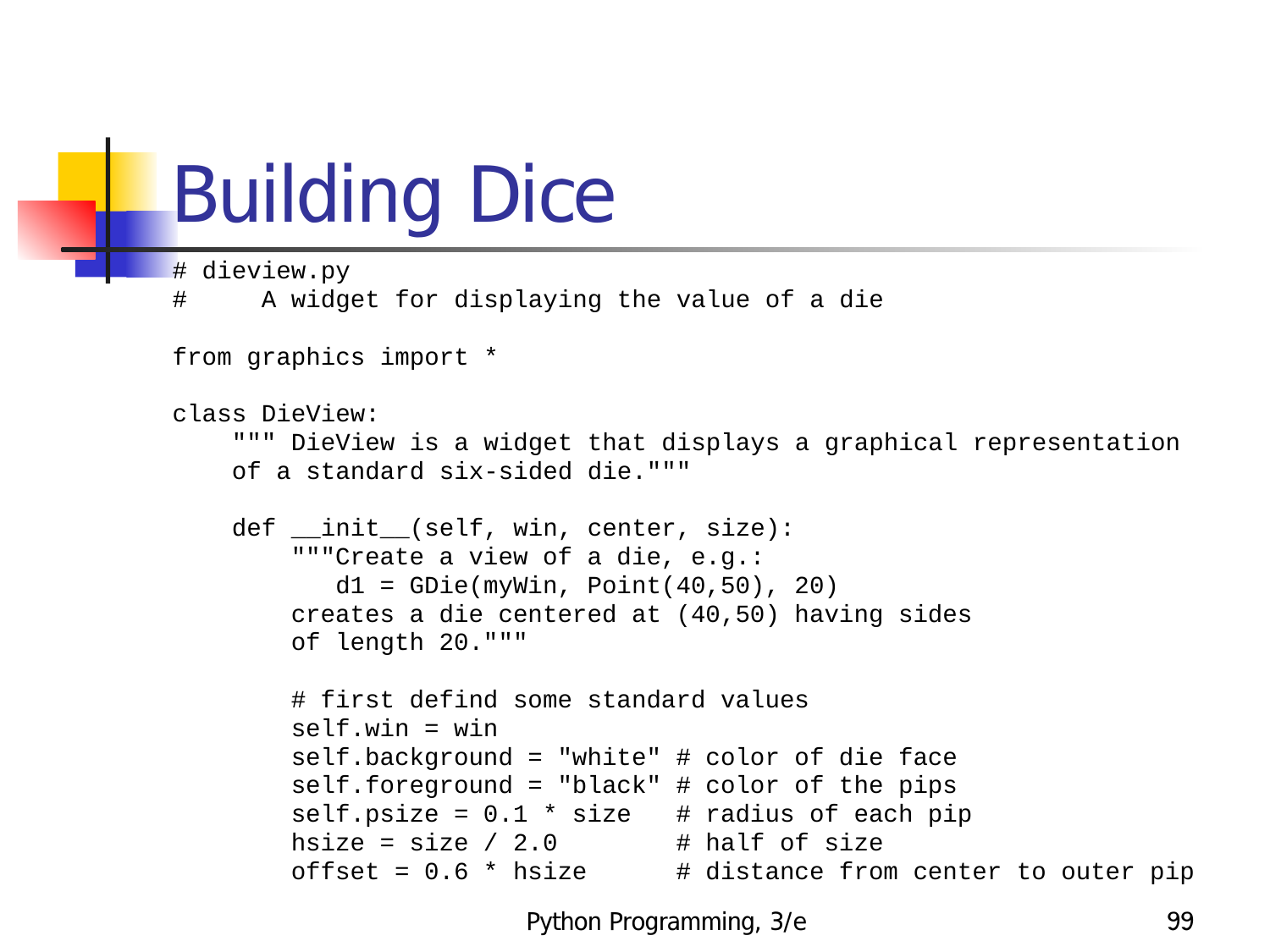

# Building Dice
# dieview.py
#     A widget for displaying the value of a die

from graphics import *

class DieView:
    """ DieView is a widget that displays a graphical representation
    of a standard six-sided die."""

    def __init__(self, win, center, size):
        """Create a view of a die, e.g.:
           d1 = GDie(myWin, Point(40,50), 20)
        creates a die centered at (40,50) having sides
        of length 20."""

        # first defind some standard values
        self.win = win
        self.background = "white" # color of die face
        self.foreground = "black" # color of the pips
        self.psize = 0.1 * size   # radius of each pip
        hsize = size / 2.0        # half of size
        offset = 0.6 * hsize      # distance from center to outer pip

Python Programming, 3/e
99